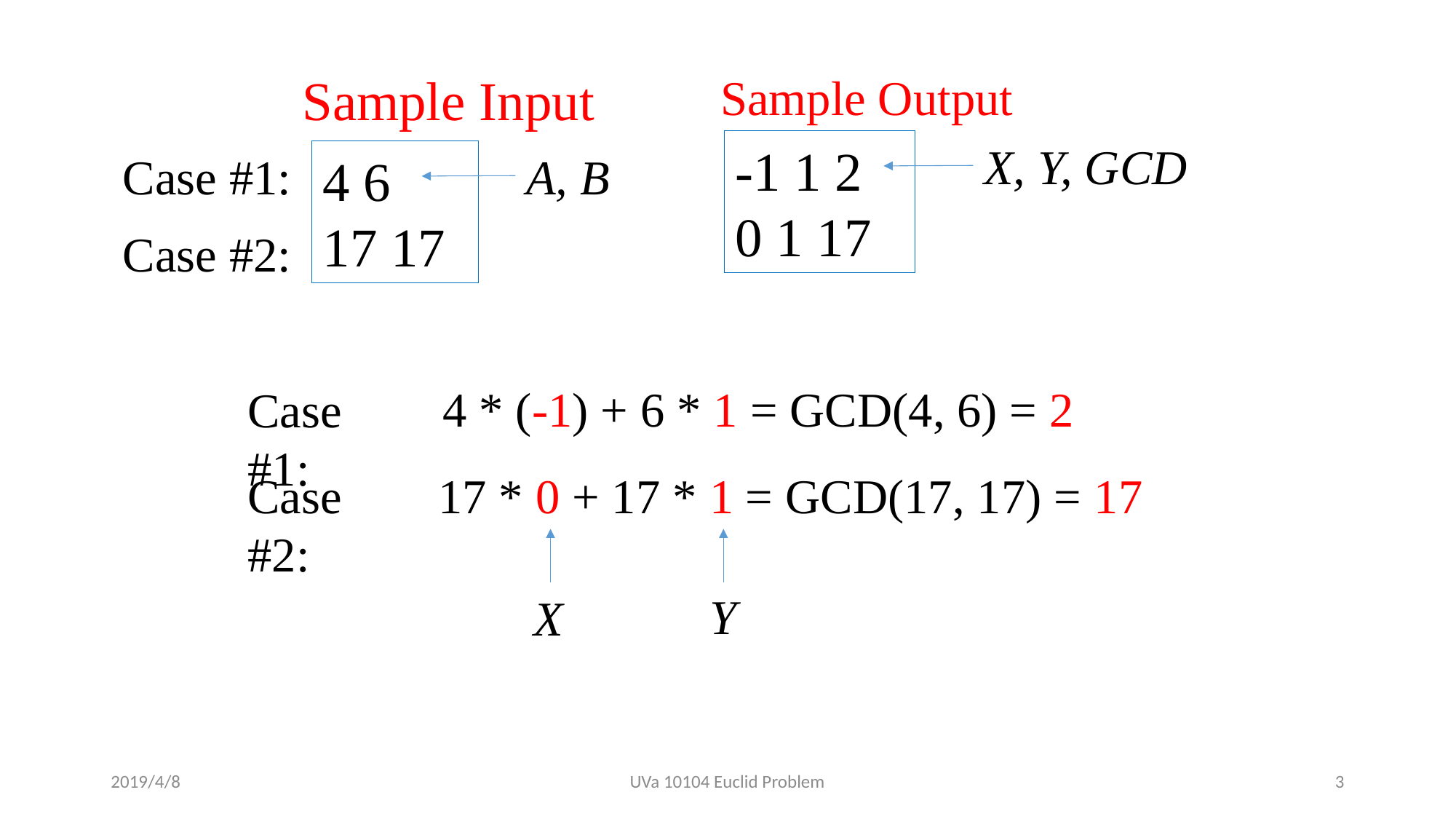

Sample Input
Sample Output
-1 1 2
0 1 17
X, Y, GCD
Case #1:
4 6
17 17
A, B
Case #2:
4 * (-1) + 6 * 1 = GCD(4, 6) = 2
Case #1:
Case #2:
17 * 0 + 17 * 1 = GCD(17, 17) = 17
Y
X
2019/4/8
UVa 10104 Euclid Problem
3